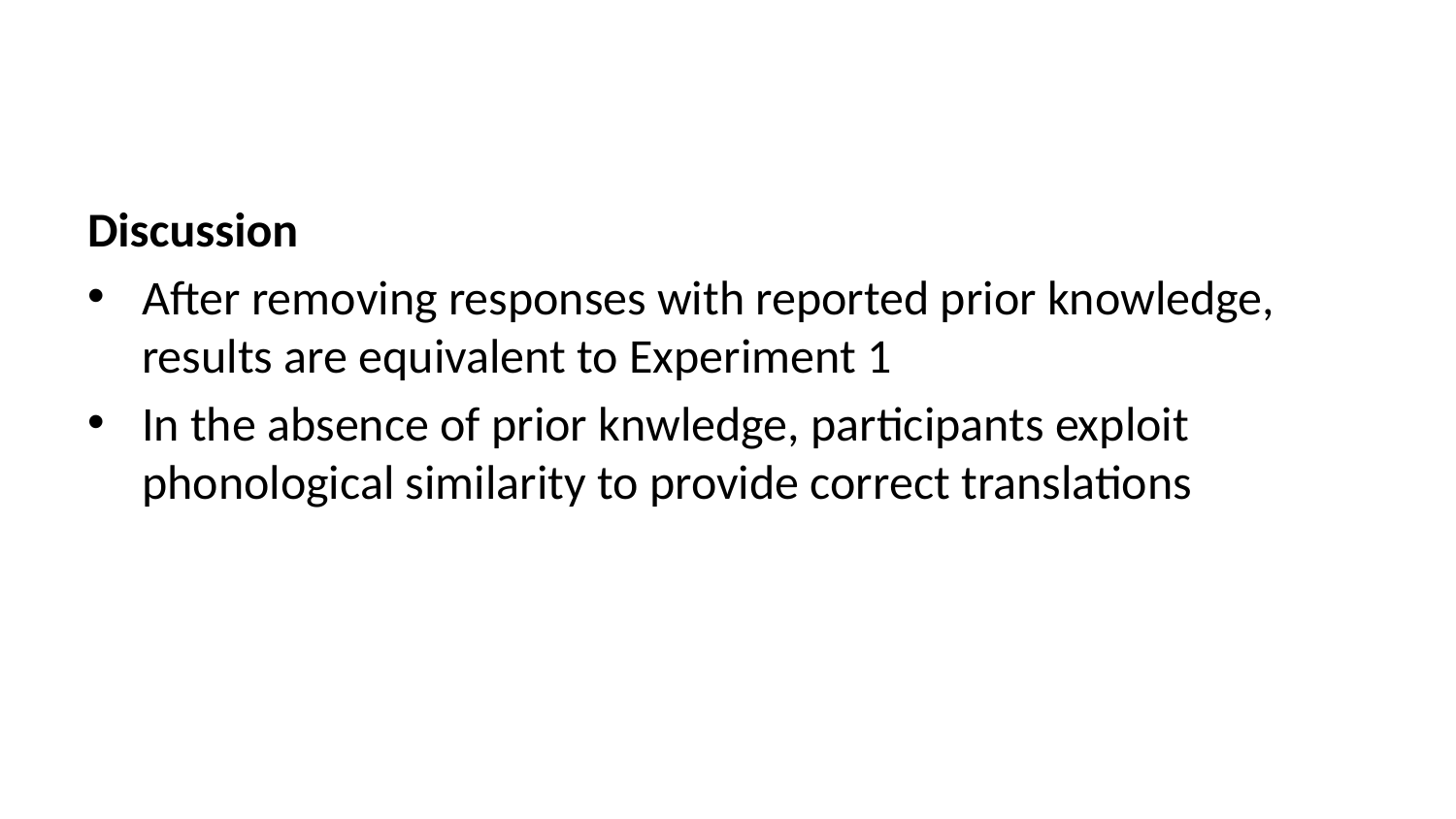

Discussion
After removing responses with reported prior knowledge, results are equivalent to Experiment 1
In the absence of prior knwledge, participants exploit phonological similarity to provide correct translations